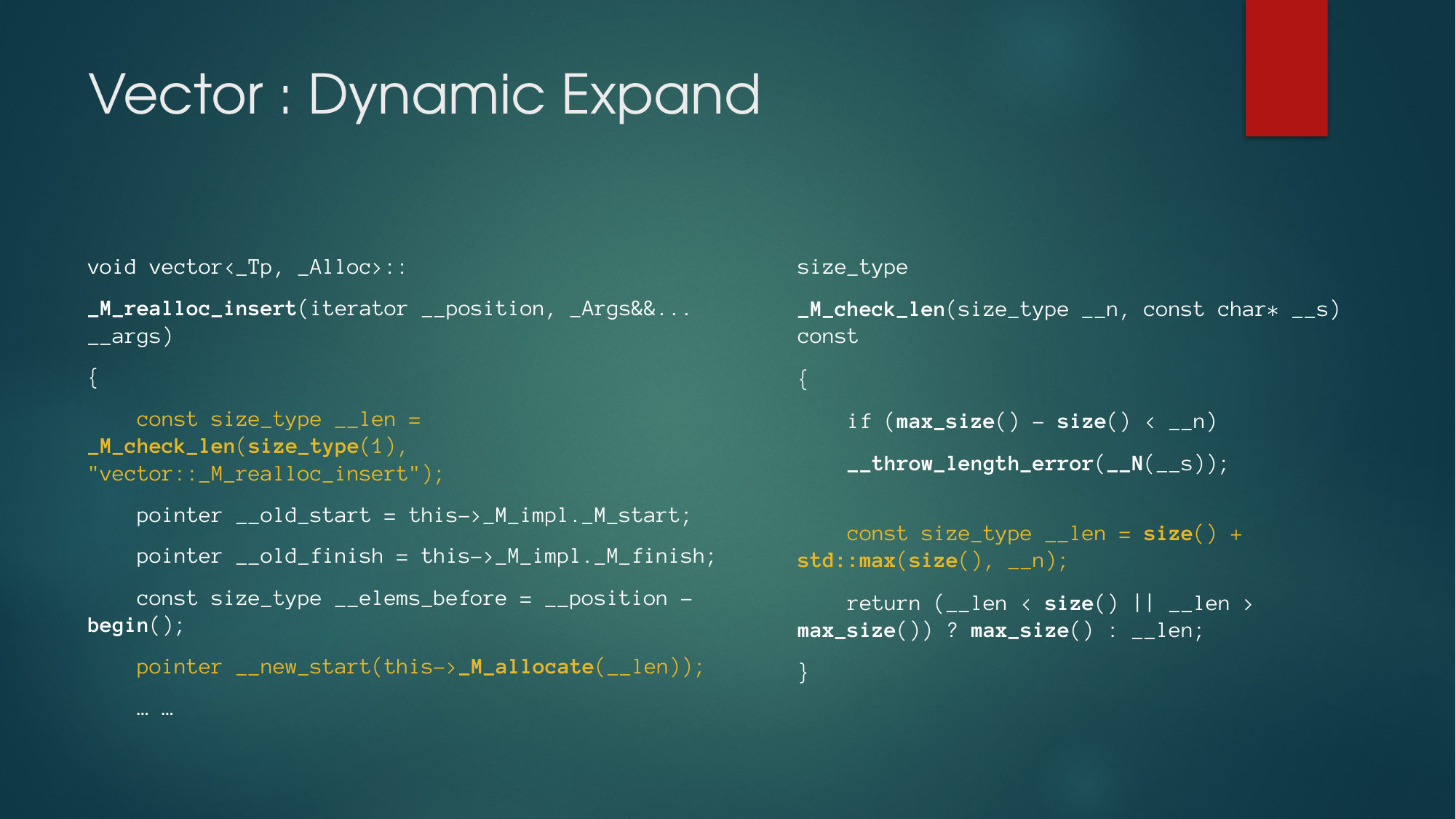

# Vector : Dynamic Expand
size_type
_M_check_len(size_type __n, const char* __s) const
{
    if (max_size() - size() < __n)
    __throw_length_error(__N(__s));
    const size_type __len = size() + std::max(size(), __n);
    return (__len < size() || __len > max_size()) ? max_size() : __len;
}

void vector<_Tp, _Alloc>::
_M_realloc_insert(iterator __position, _Args&&... __args)
{
    const size_type __len = _M_check_len(size_type(1), "vector::_M_realloc_insert");
    pointer __old_start = this->_M_impl._M_start;
    pointer __old_finish = this->_M_impl._M_finish;
    const size_type __elems_before = __position - begin();
    pointer __new_start(this->_M_allocate(__len));
    … …